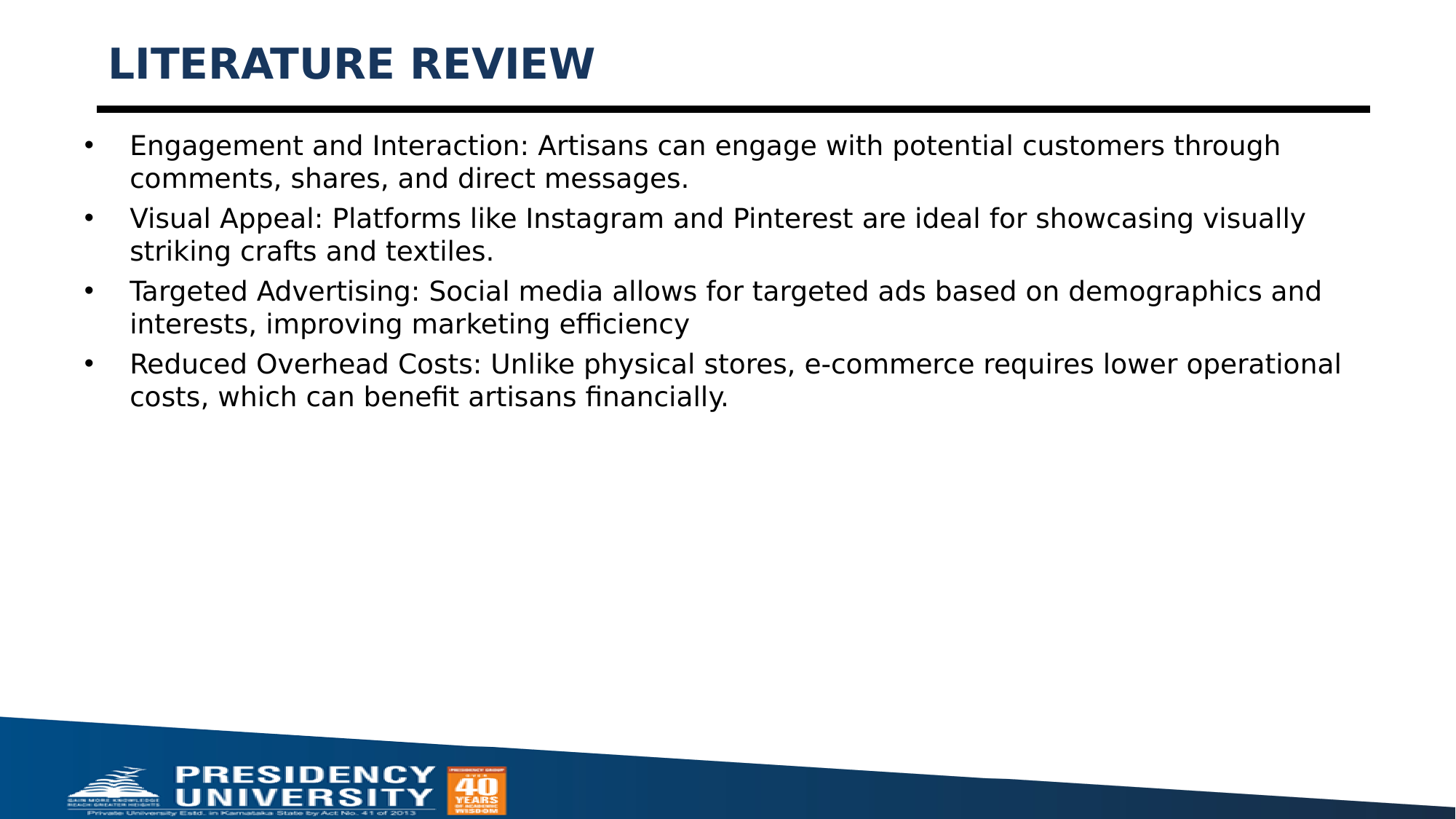

# LITERATURE REVIEW
Engagement and Interaction: Artisans can engage with potential customers through comments, shares, and direct messages.
Visual Appeal: Platforms like Instagram and Pinterest are ideal for showcasing visually striking crafts and textiles.
Targeted Advertising: Social media allows for targeted ads based on demographics and interests, improving marketing efficiency
Reduced Overhead Costs: Unlike physical stores, e-commerce requires lower operational costs, which can benefit artisans financially.